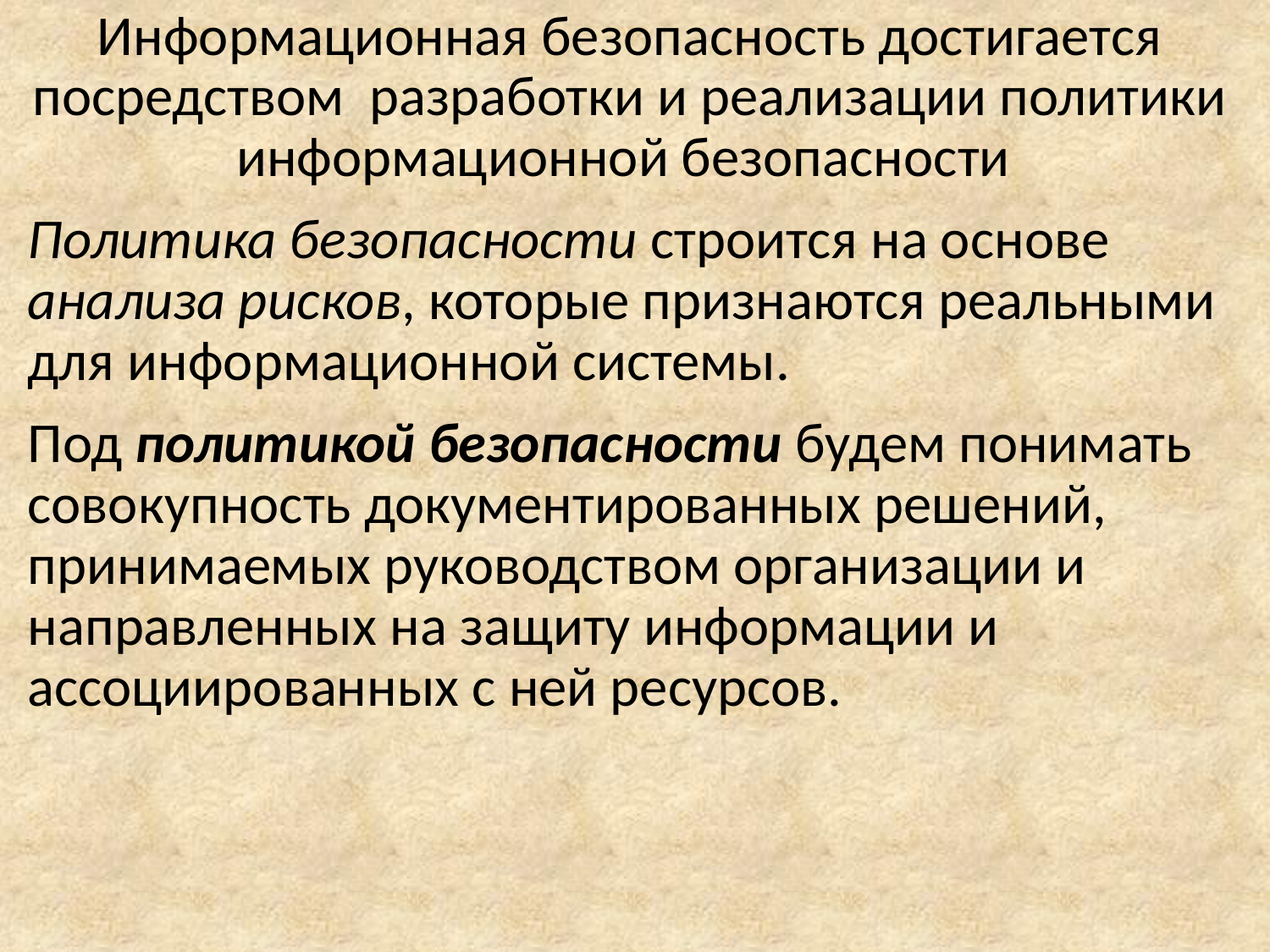

Информационная безопасность достигается посредством  разработки и реализации политики информационной безопасности
Политика безопасности строится на основе анализа рисков, которые признаются реальными для информационной системы.
Под политикой безопасности будем понимать совокупность документированных решений, принимаемых руководством организации и направленных на защиту информации и ассоциированных с ней ресурсов.